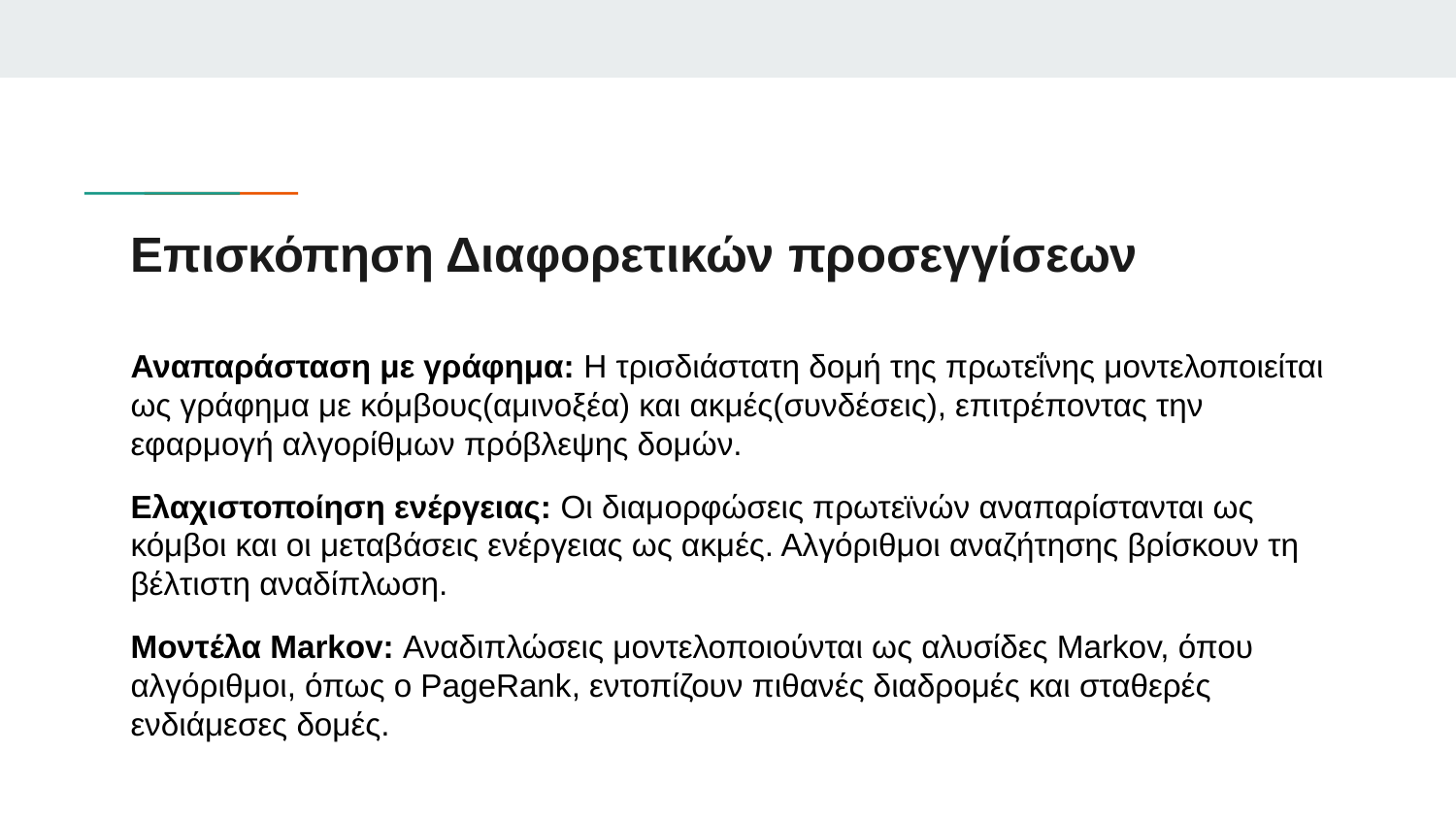

# Επισκόπηση Διαφορετικών προσεγγίσεων
Αναπαράσταση με γράφημα: Η τρισδιάστατη δομή της πρωτεΐνης μοντελοποιείται ως γράφημα με κόμβους(αμινοξέα) και ακμές(συνδέσεις), επιτρέποντας την εφαρμογή αλγορίθμων πρόβλεψης δομών.
Ελαχιστοποίηση ενέργειας: Οι διαμορφώσεις πρωτεϊνών αναπαρίστανται ως κόμβοι και οι μεταβάσεις ενέργειας ως ακμές. Αλγόριθμοι αναζήτησης βρίσκουν τη βέλτιστη αναδίπλωση.
Μοντέλα Markov: Αναδιπλώσεις μοντελοποιούνται ως αλυσίδες Markov, όπου αλγόριθμοι, όπως ο PageRank, εντοπίζουν πιθανές διαδρομές και σταθερές ενδιάμεσες δομές.